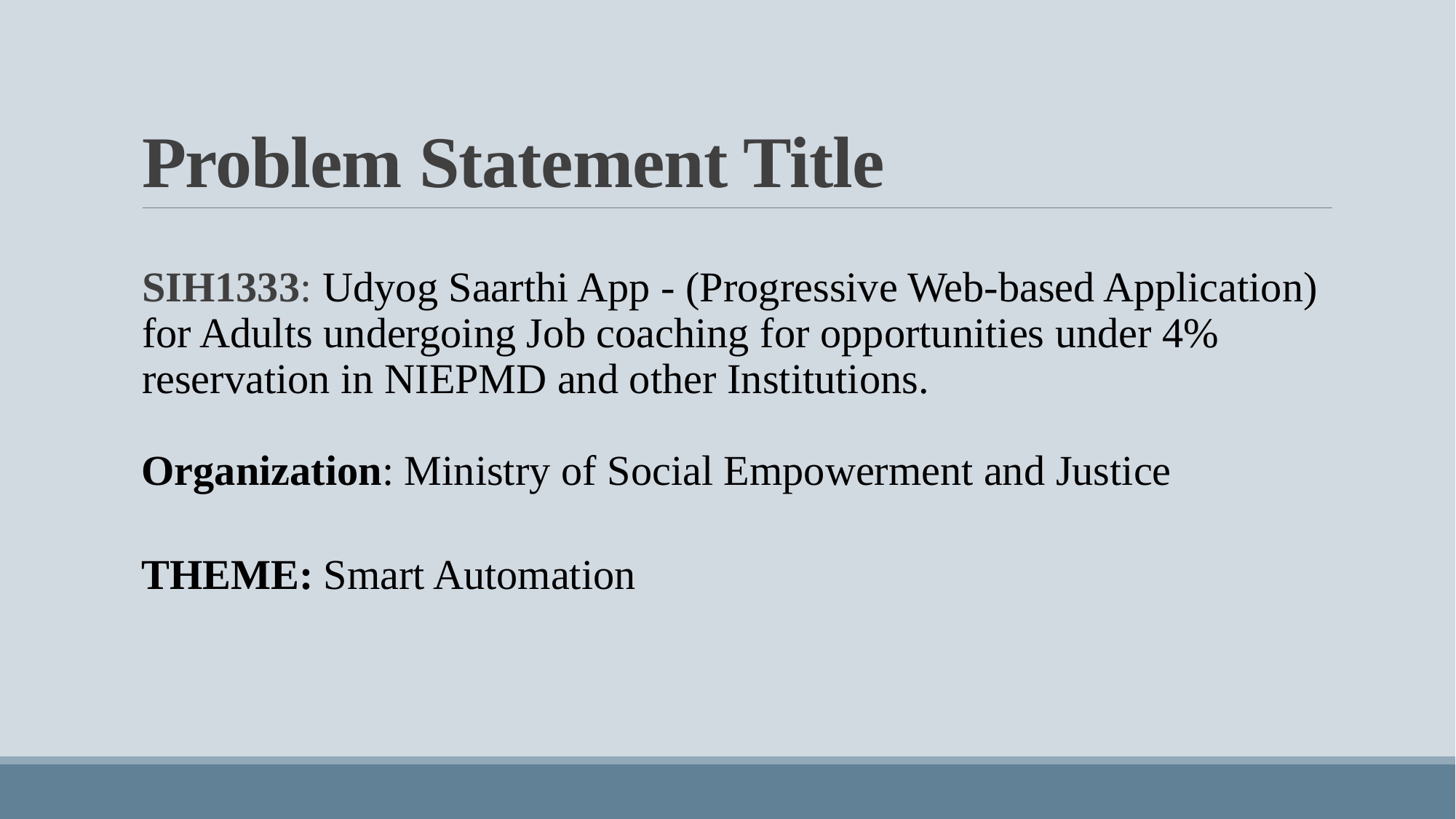

# Problem Statement Title

SIH1333: Udyog Saarthi App - (Progressive Web-based Application) for Adults undergoing Job coaching for opportunities under 4% reservation in NIEPMD and other Institutions.

 Organization: Ministry of Social Empowerment and Justice

 THEME: Smart Automation